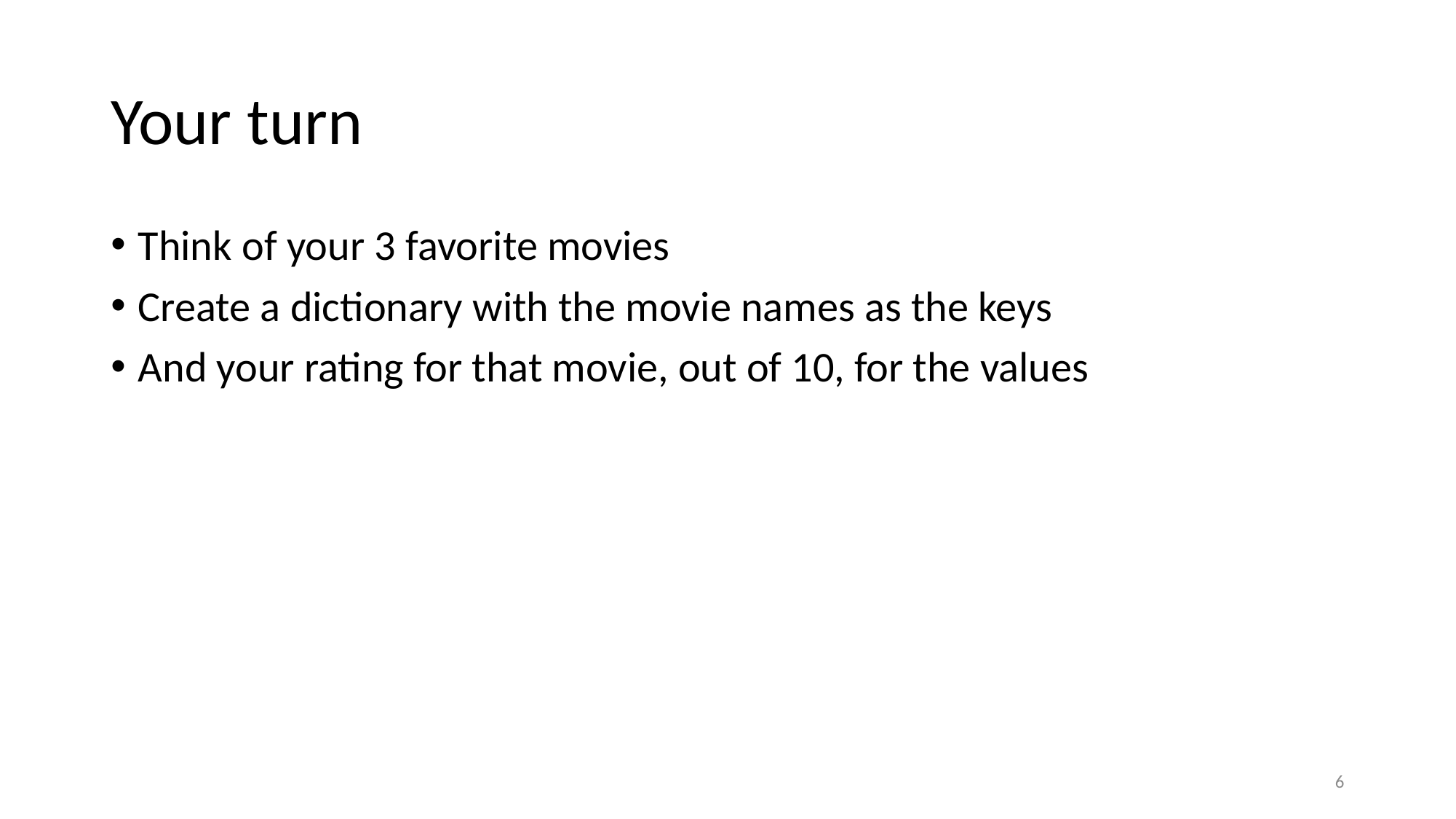

# Your turn
Think of your 3 favorite movies
Create a dictionary with the movie names as the keys
And your rating for that movie, out of 10, for the values
6